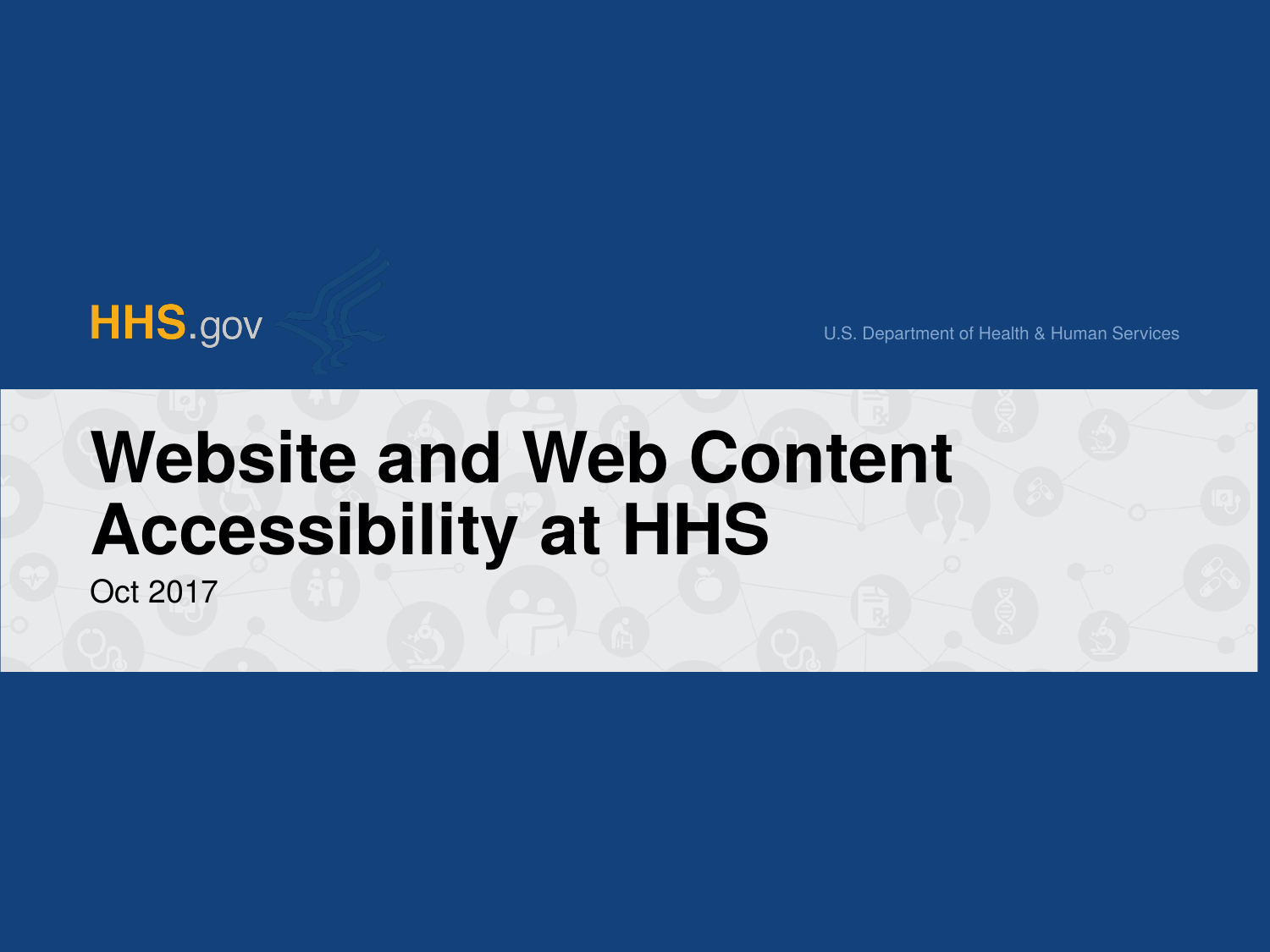

# Website and Web Content Accessibility at HHS
Oct 2017